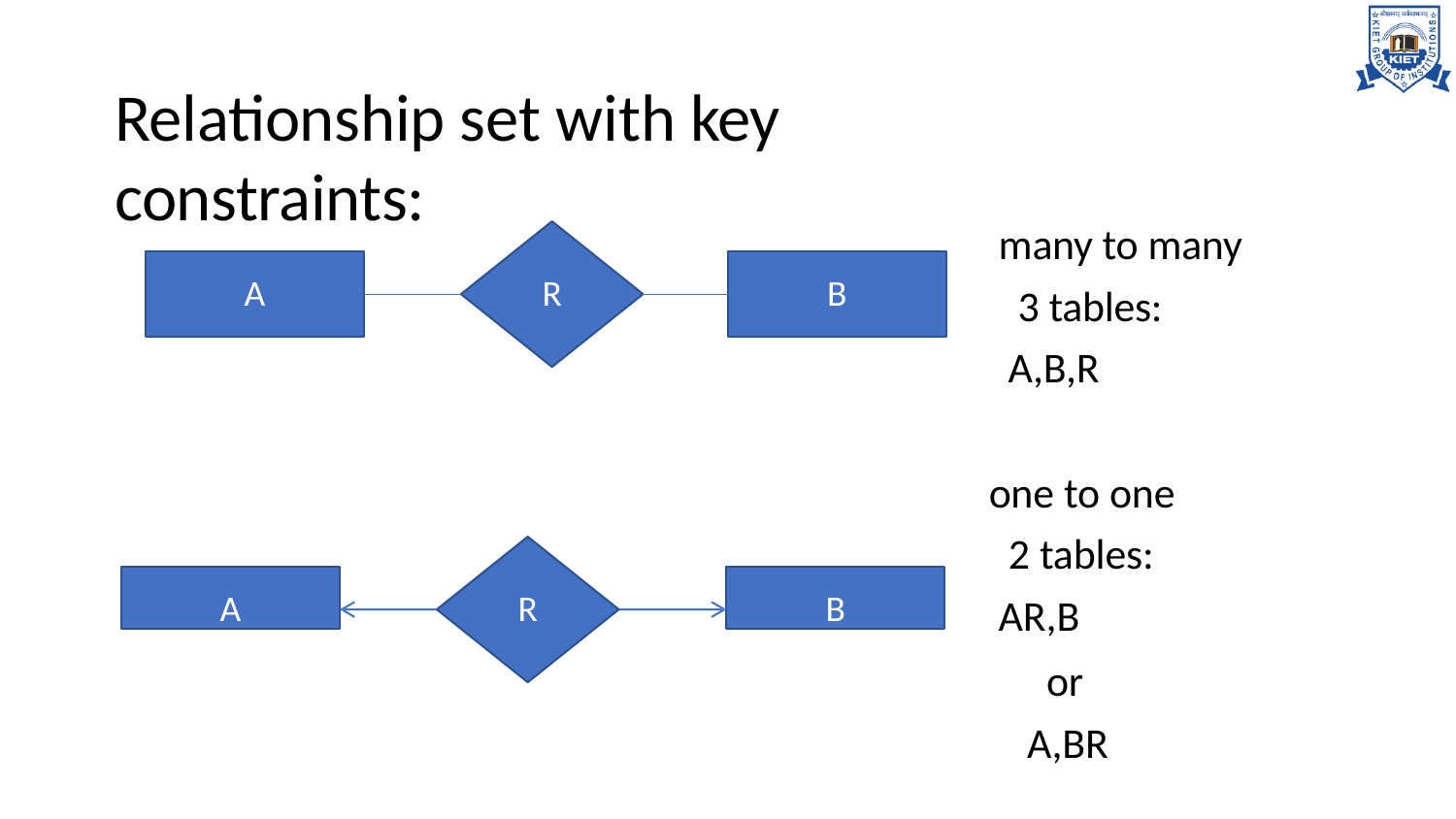

# Relationship set with key constraints:
many to many  3 tables:  A,B,R

A
R
B

one to one  2 tables:  AR,B
or  A,BR

A
B
R